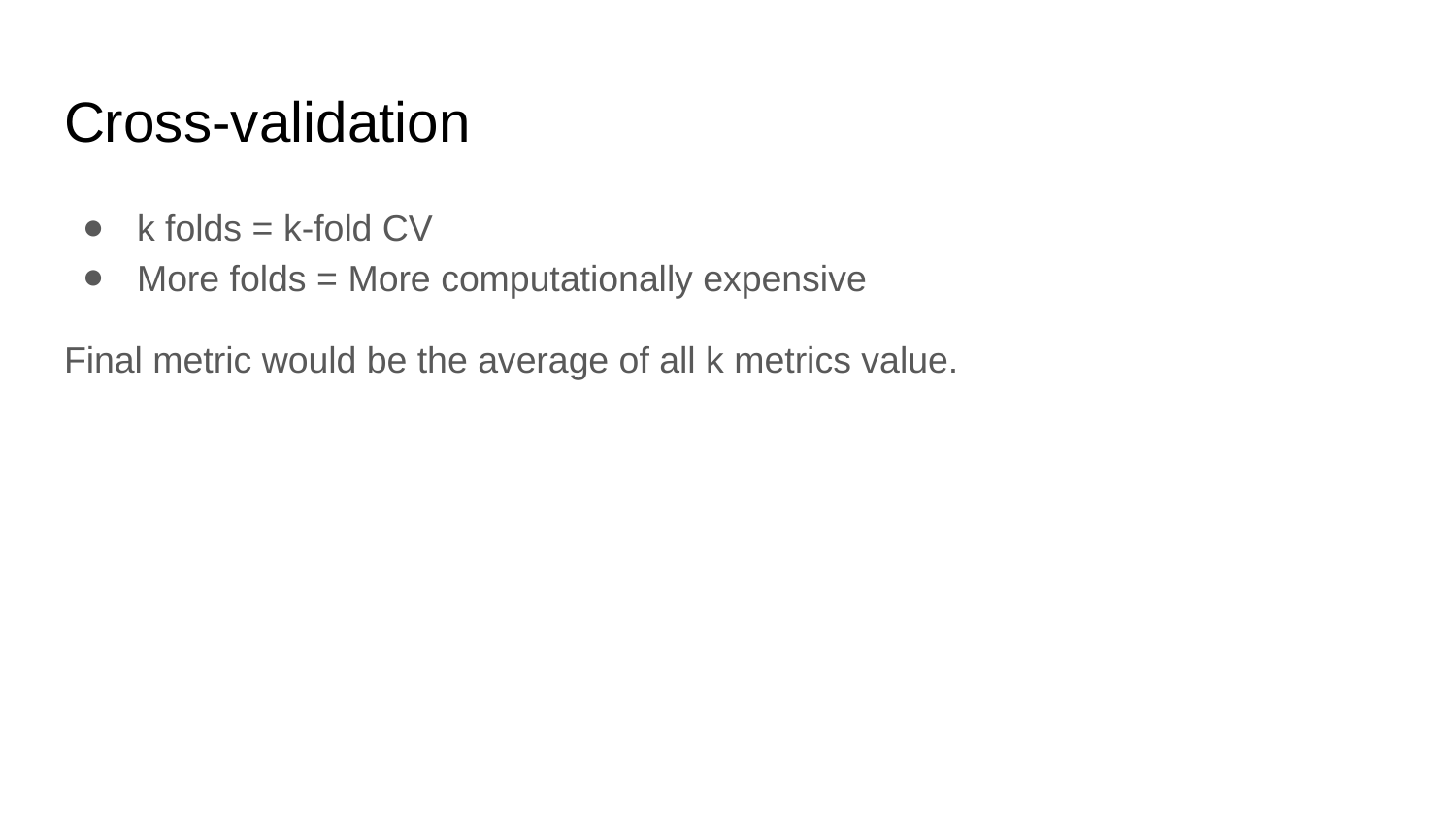

# Cross-validation

k folds = k-fold CV
More folds = More computationally expensive
Final metric would be the average of all k metrics value.